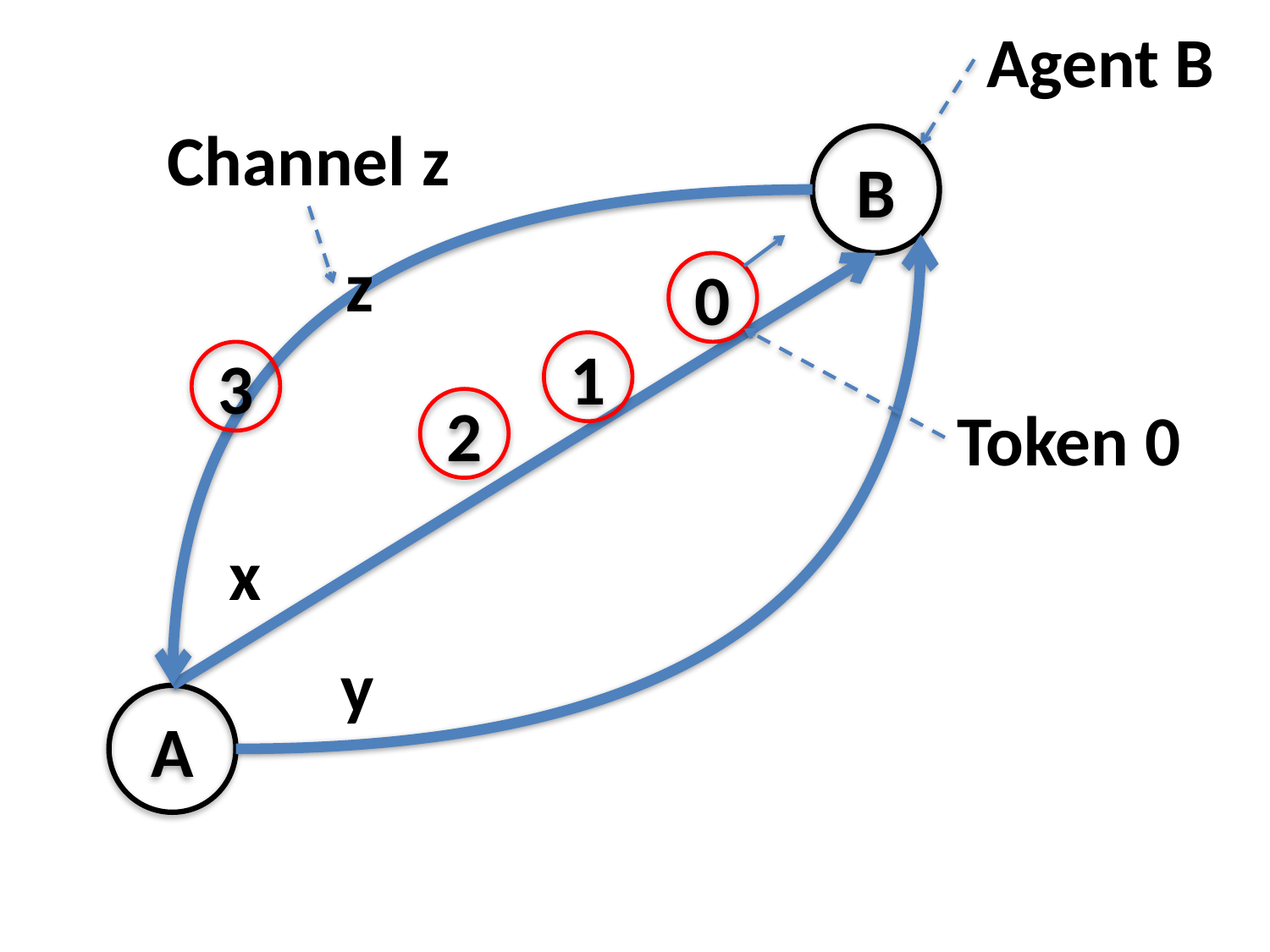

Agent B
Channel z
B
z
0
1
3
2
Token 0
x
y
A